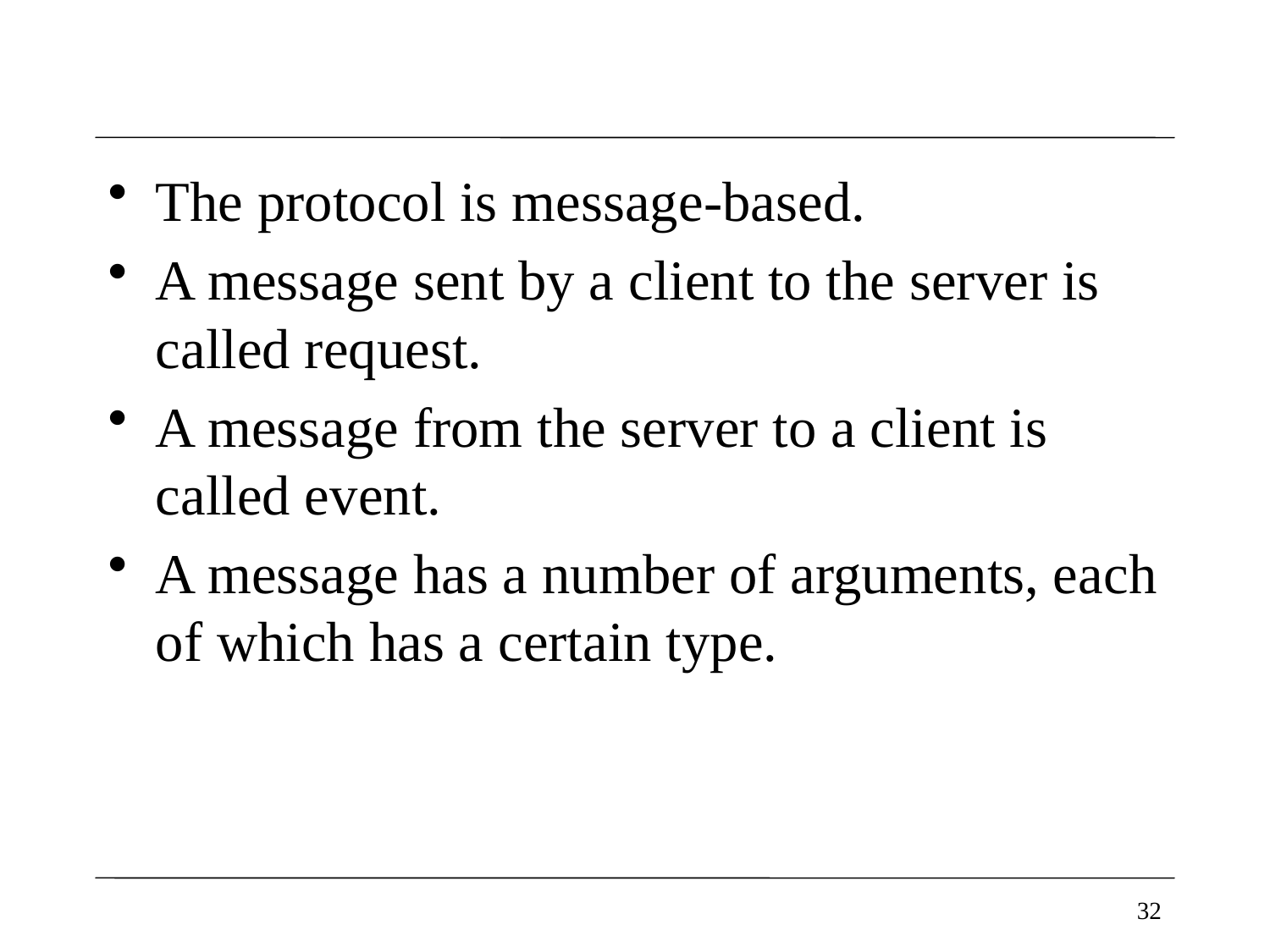

#
The protocol is message-based.
A message sent by a client to the server is called request.
A message from the server to a client is called event.
A message has a number of arguments, each of which has a certain type.

32